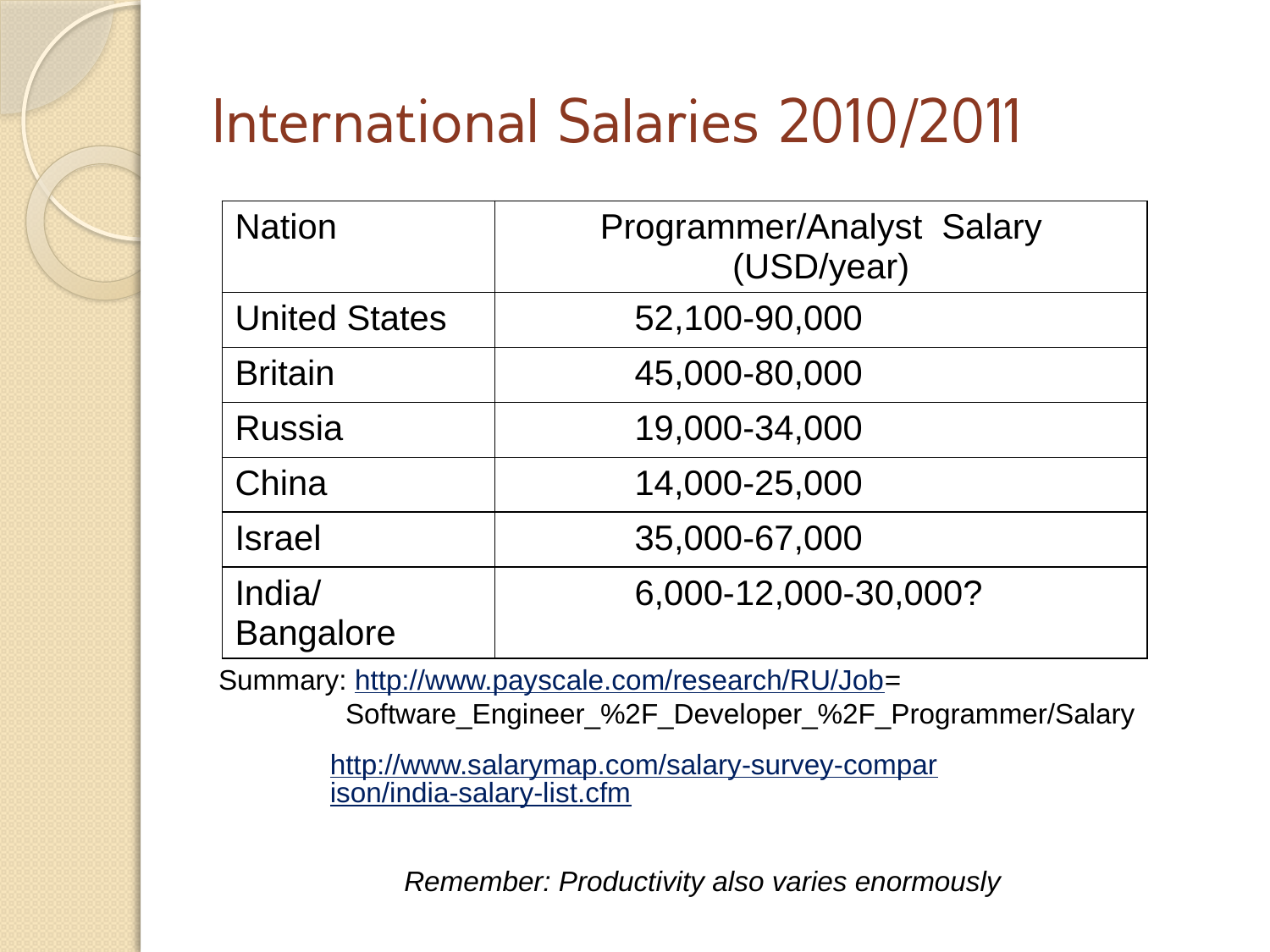

# International Salaries 2010/2011
| Nation | Programmer/Analyst Salary (USD/year) |
| --- | --- |
| United States | 52,100-90,000 |
| Britain | 45,000-80,000 |
| Russia | 19,000-34,000 |
| China | 14,000-25,000 |
| Israel | 35,000-67,000 |
| India/Bangalore | 6,000-12,000-30,000? |
Summary: http://www.payscale.com/research/RU/Job=
	Software_Engineer_%2F_Developer_%2F_Programmer/Salary
http://www.salarymap.com/salary-survey-comparison/india-salary-list.cfm
Remember: Productivity also varies enormously